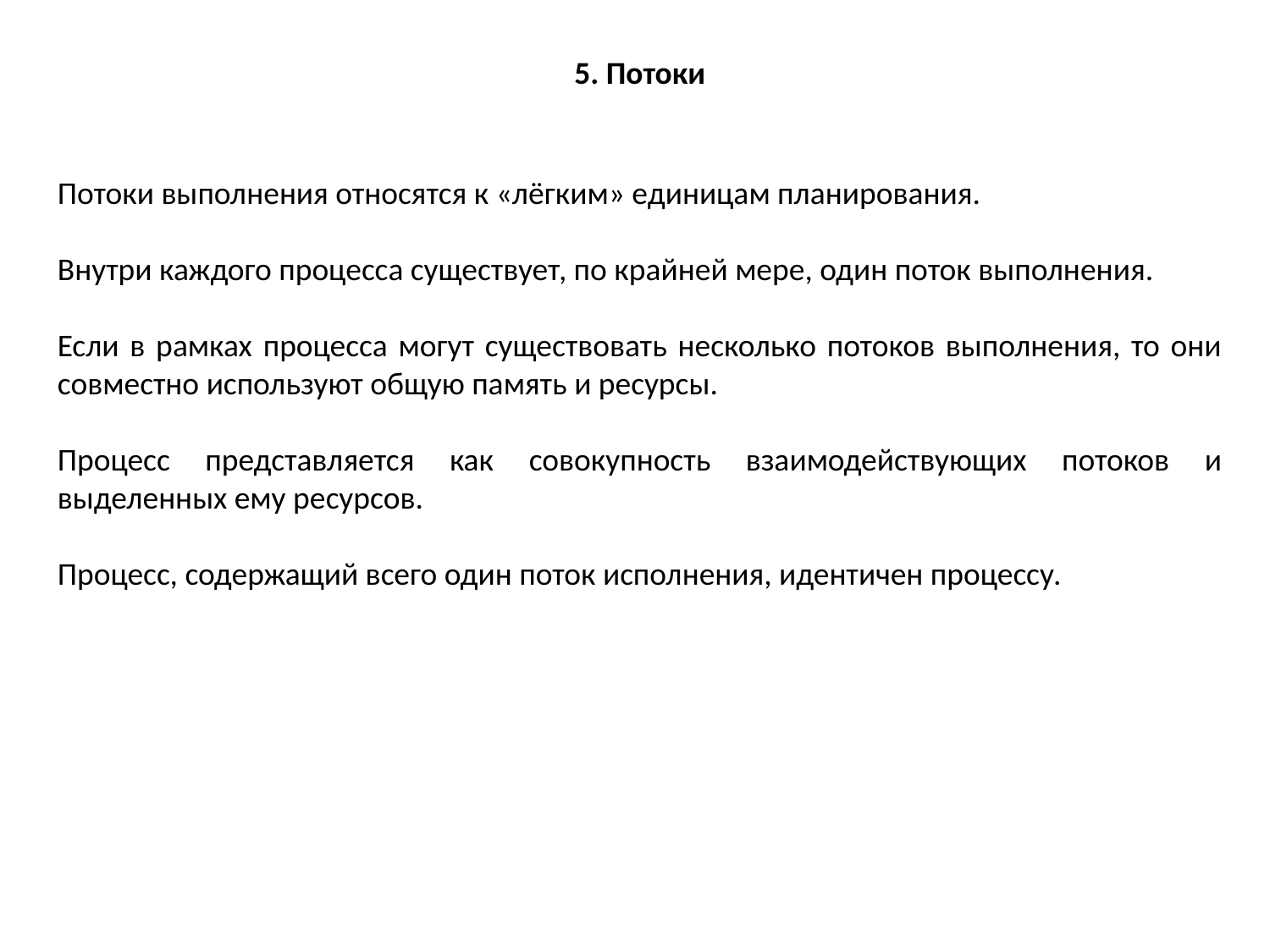

5. Потоки
Потоки выполнения относятся к «лёгким» единицам планирования.

Внутри каждого процесса существует, по крайней мере, один поток выполнения.

Если в рамках процесса могут существовать несколько потоков выполнения, то они совместно используют общую память и ресурсы.

Процесс представляется как совокупность взаимодействующих потоков и выделенных ему ресурсов.

Процесс, содержащий всего один поток исполнения, идентичен процессу.